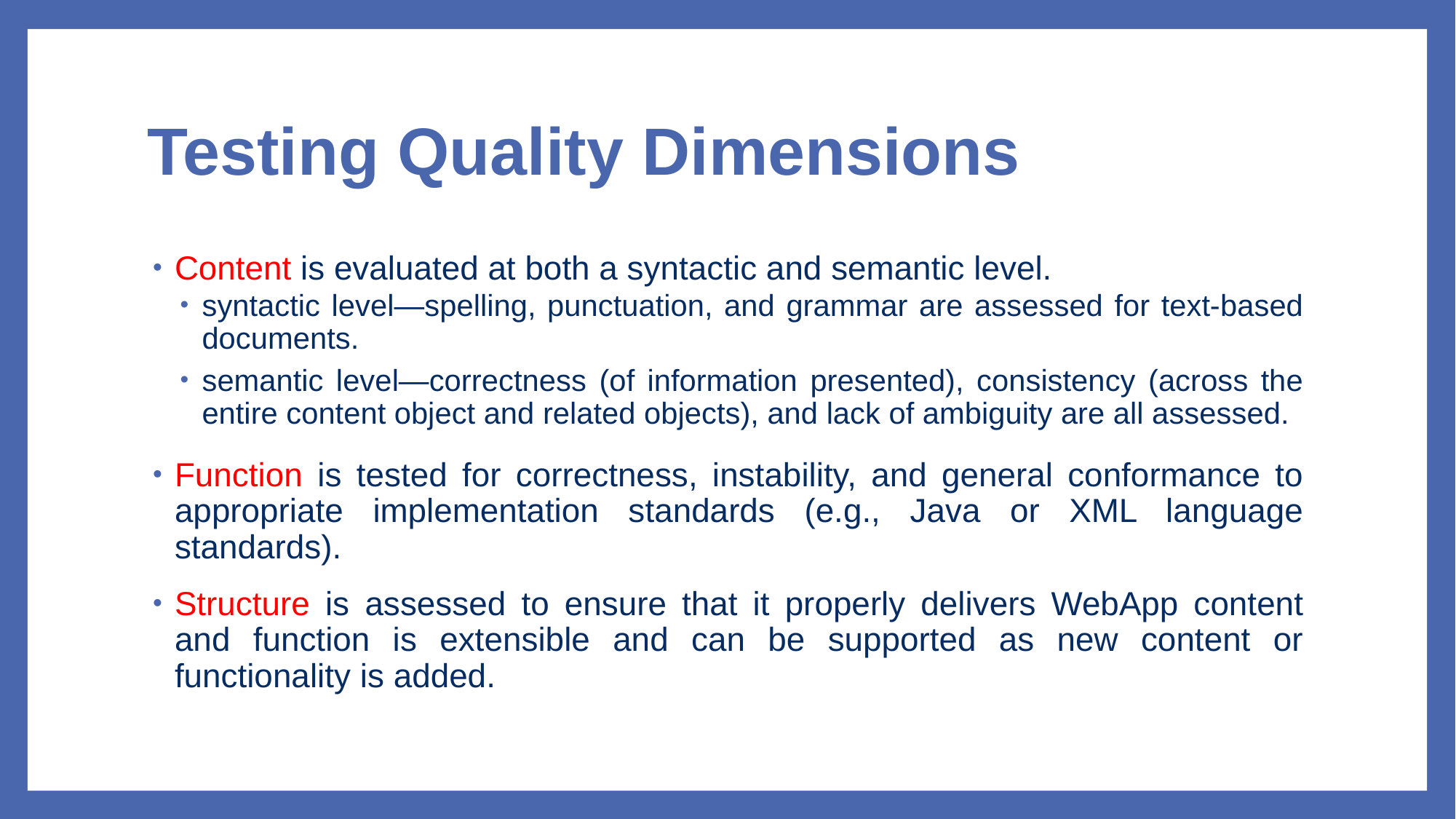

# Testing Quality Dimensions
Content is evaluated at both a syntactic and semantic level.
syntactic level—spelling, punctuation, and grammar are assessed for text-based documents.
semantic level—correctness (of information presented), consistency (across the entire content object and related objects), and lack of ambiguity are all assessed.
Function is tested for correctness, instability, and general conformance to appropriate implementation standards (e.g., Java or XML language standards).
Structure is assessed to ensure that it properly delivers WebApp content and function is extensible and can be supported as new content or functionality is added.